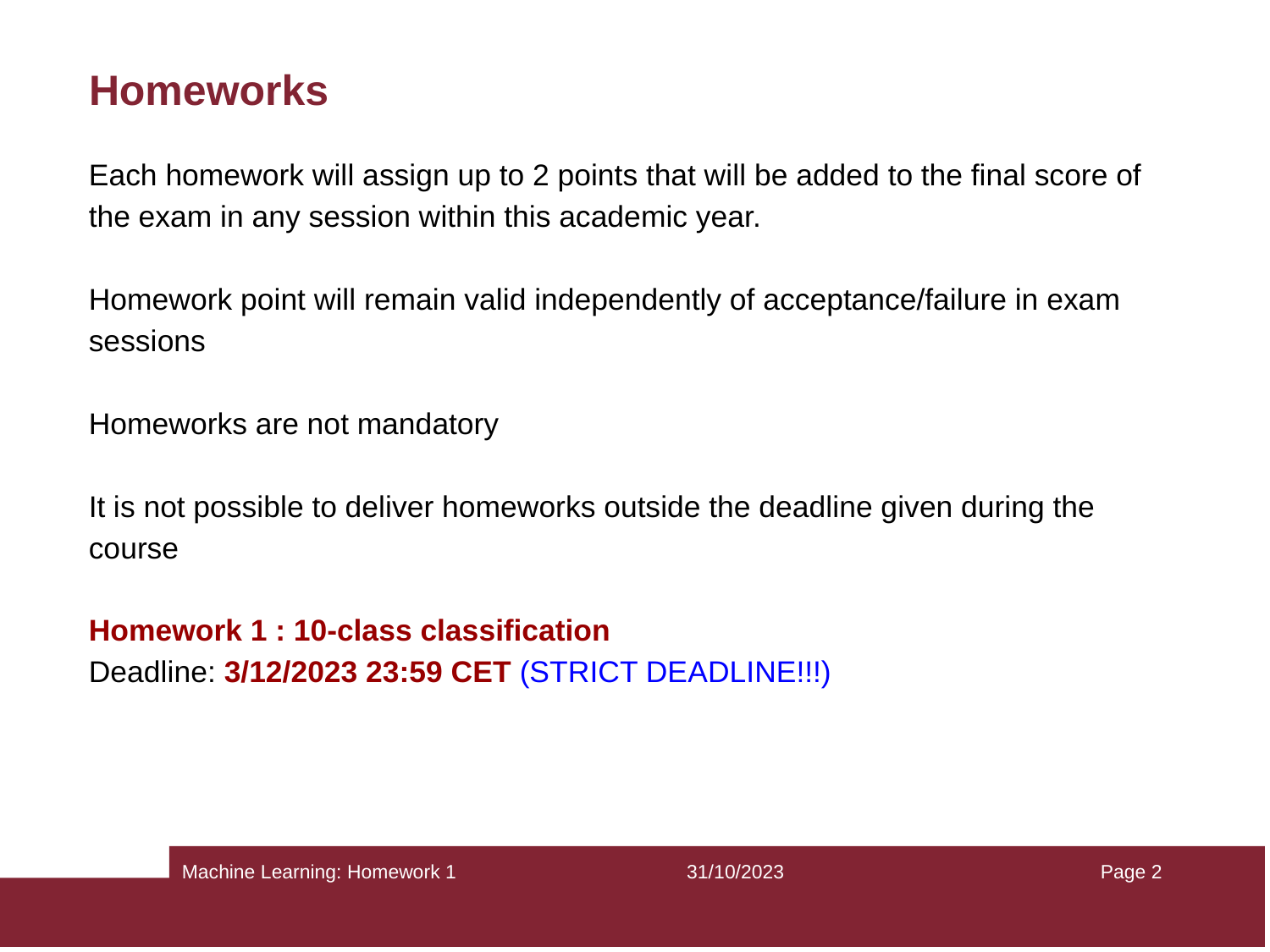

Homeworks

Each homework will assign up to 2 points that will be added to the final score of the exam in any session within this academic year.

Homework point will remain valid independently of acceptance/failure in exam sessions

Homeworks are not mandatory

It is not possible to deliver homeworks outside the deadline given during the course

Homework 1 : 10-class classification
Deadline: 3/12/2023 23:59 CET (STRICT DEADLINE!!!)

Page 2
31/10/2023
Machine Learning: Homework 1